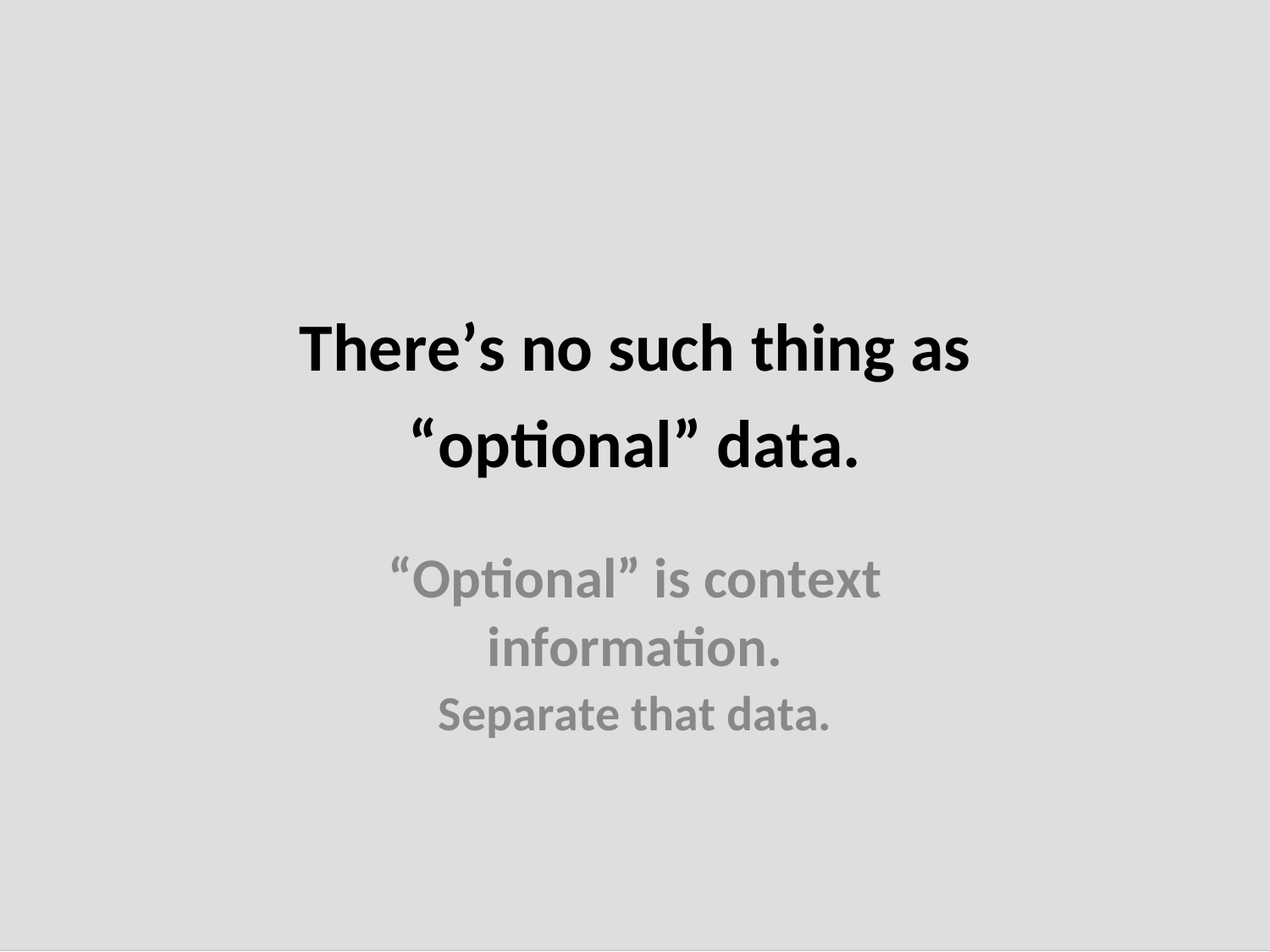

There’s no such thing as
“optional” data.
“Optional” is context information.
Separate that data.